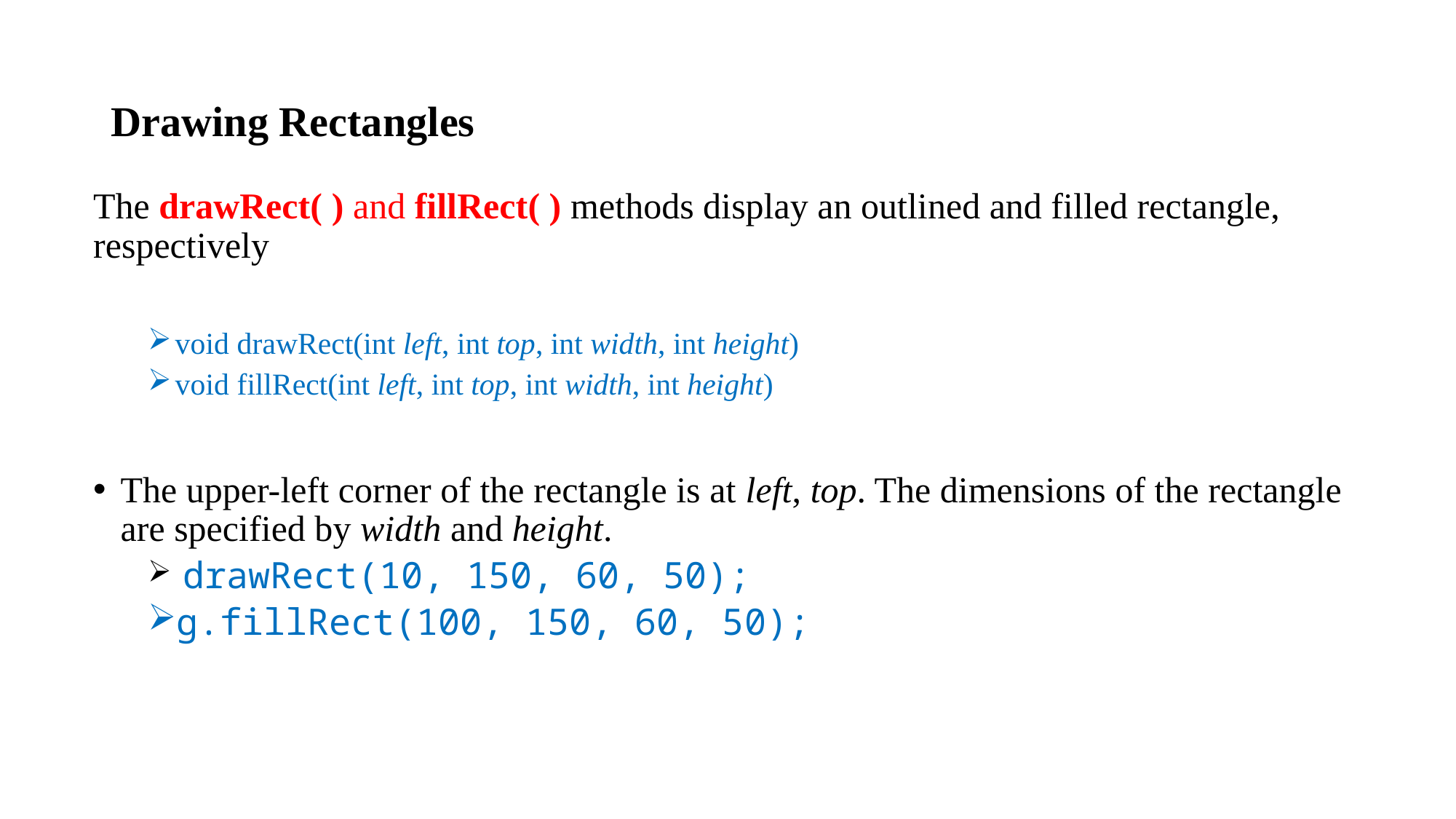

# Drawing Rectangles
The drawRect( ) and fillRect( ) methods display an outlined and filled rectangle, respectively

void drawRect(int left, int top, int width, int height)
void fillRect(int left, int top, int width, int height)

The upper-left corner of the rectangle is at left, top. The dimensions of the rectangle are specified by width and height.
 drawRect(10, 150, 60, 50);
g.fillRect(100, 150, 60, 50);